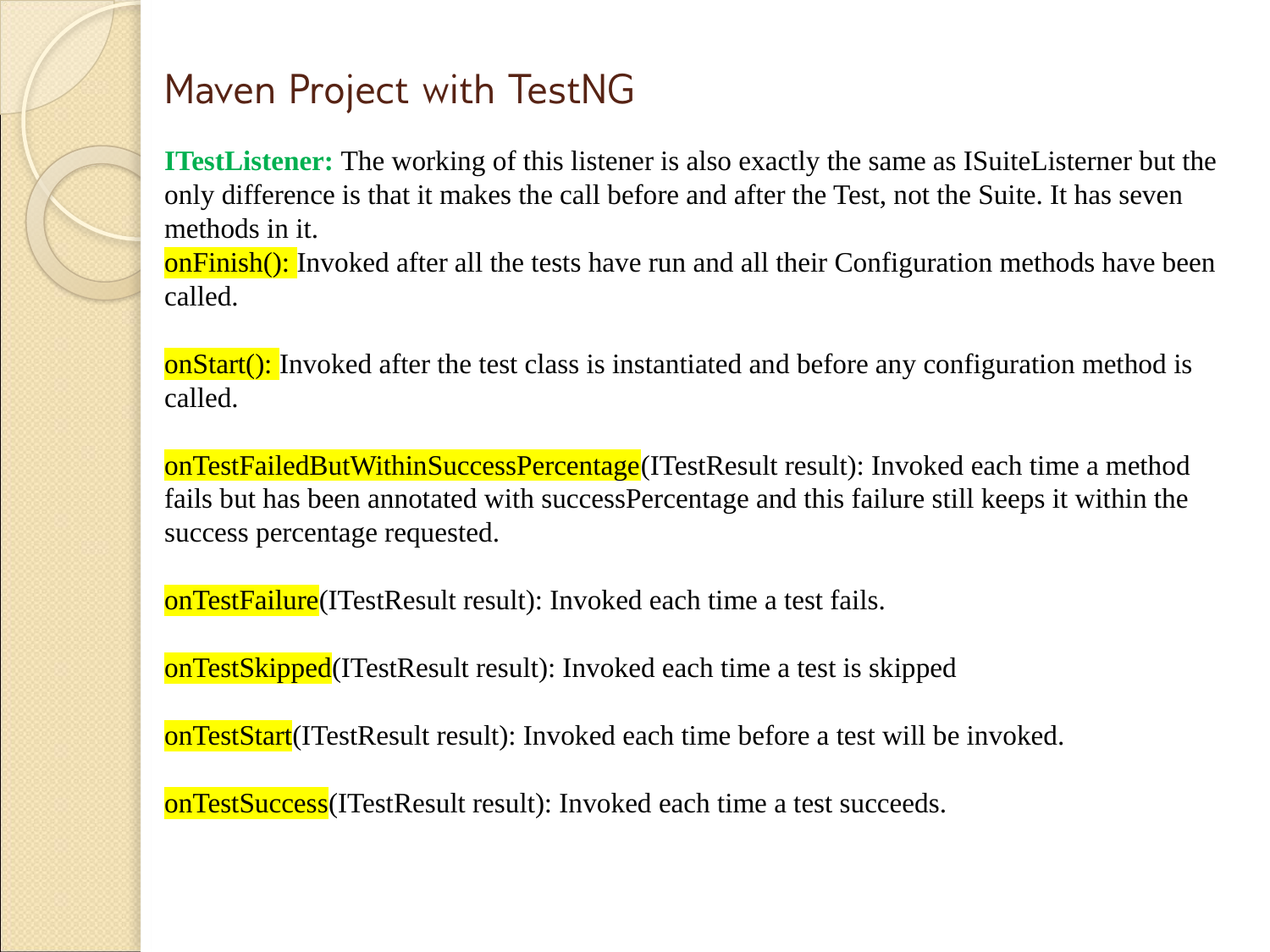

# Maven Project with TestNG
ITestListener: The working of this listener is also exactly the same as ISuiteListerner but the only difference is that it makes the call before and after the Test, not the Suite. It has seven methods in it.
onFinish(): Invoked after all the tests have run and all their Configuration methods have been called.

onStart(): Invoked after the test class is instantiated and before any configuration method is called.

onTestFailedButWithinSuccessPercentage(ITestResult result): Invoked each time a method fails but has been annotated with successPercentage and this failure still keeps it within the success percentage requested.

onTestFailure(ITestResult result): Invoked each time a test fails.

onTestSkipped(ITestResult result): Invoked each time a test is skipped

onTestStart(ITestResult result): Invoked each time before a test will be invoked.

onTestSuccess(ITestResult result): Invoked each time a test succeeds.